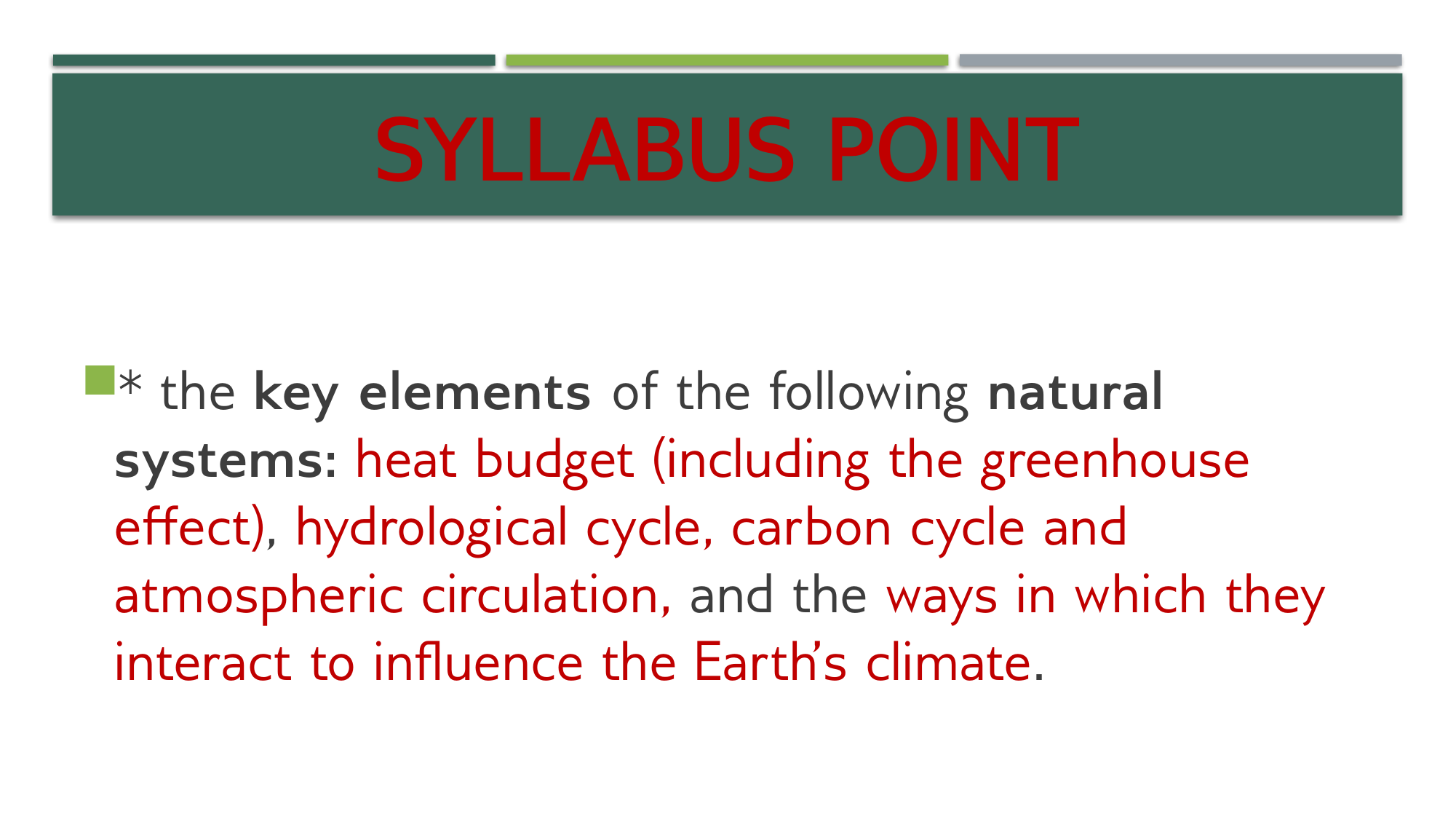

# Syllabus Point

* the key elements of the following natural systems: heat budget (including the greenhouse effect), hydrological cycle, carbon cycle and atmospheric circulation, and the ways in which they interact to influence the Earth’s climate.